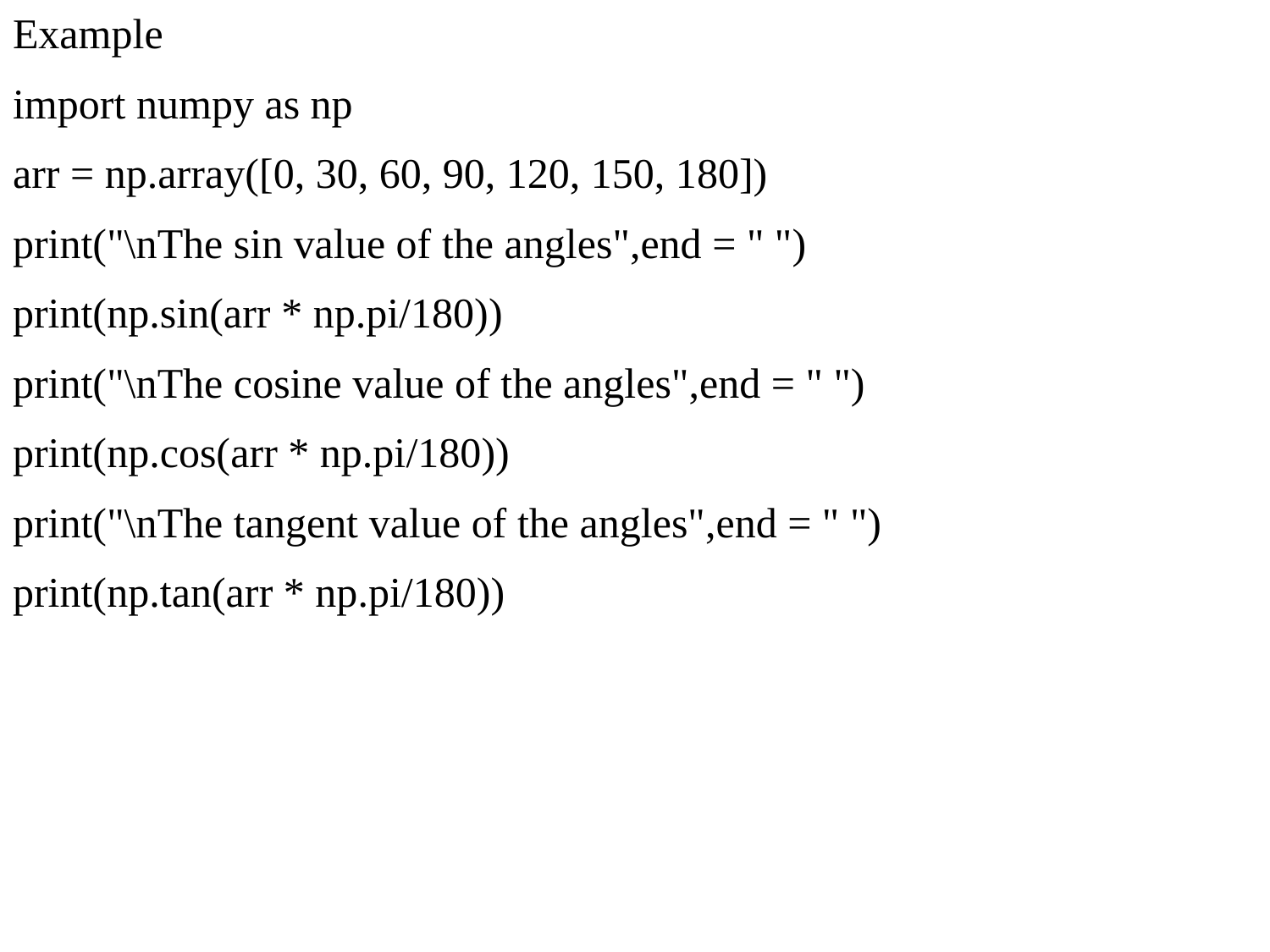

Example
import numpy as np
arr = np.array([0, 30, 60, 90, 120, 150, 180])
print("\nThe sin value of the angles",end = " ")
print(np.sin(arr * np.pi/180))
print("\nThe cosine value of the angles",end = " ")
print(np.cos(arr * np.pi/180))
print("\nThe tangent value of the angles",end = " ")
print(np.tan(arr * np.pi/180))